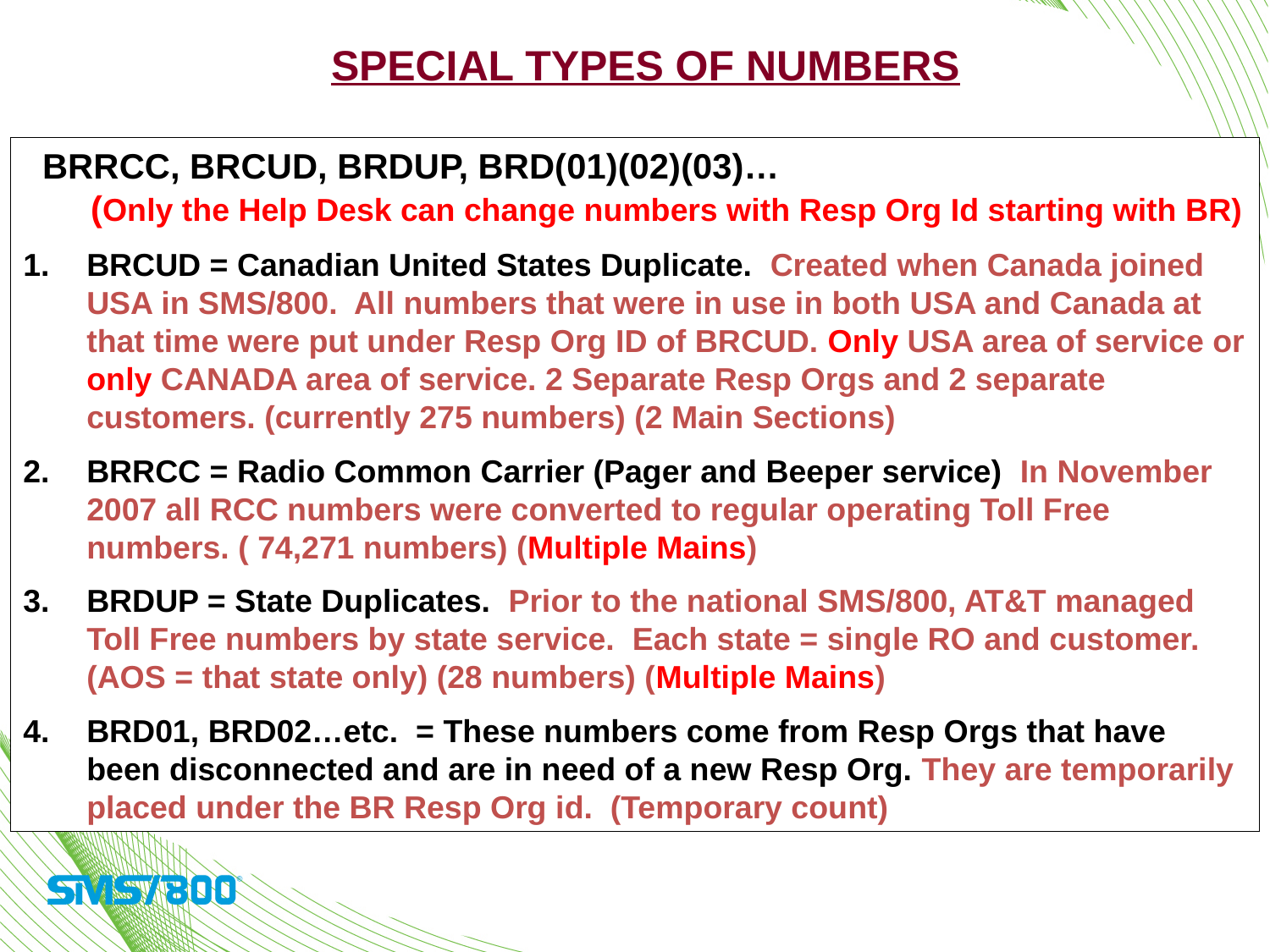

Special Types of Numbers
BRRCC, BRCUD, BRDUP, BRD(01)(02)(03)…                                               (Only the Help Desk can change numbers with Resp Org Id starting with BR)
BRCUD = Canadian United States Duplicate.  Created when Canada joined USA in SMS/800.  All numbers that were in use in both USA and Canada at that time were put under Resp Org ID of BRCUD. Only USA area of service or only CANADA area of service. 2 Separate Resp Orgs and 2 separate customers. (currently 275 numbers) (2 Main Sections)
BRRCC = Radio Common Carrier (Pager and Beeper service)  In November 2007 all RCC numbers were converted to regular operating Toll Free numbers. ( 74,271 numbers) (Multiple Mains)
BRDUP = State Duplicates.  Prior to the national SMS/800, AT&T managed Toll Free numbers by state service.  Each state = single RO and customer. (AOS = that state only) (28 numbers) (Multiple Mains)
BRD01, BRD02…etc.  = These numbers come from Resp Orgs that have been disconnected and are in need of a new Resp Org. They are temporarily placed under the BR Resp Org id.  (Temporary count)